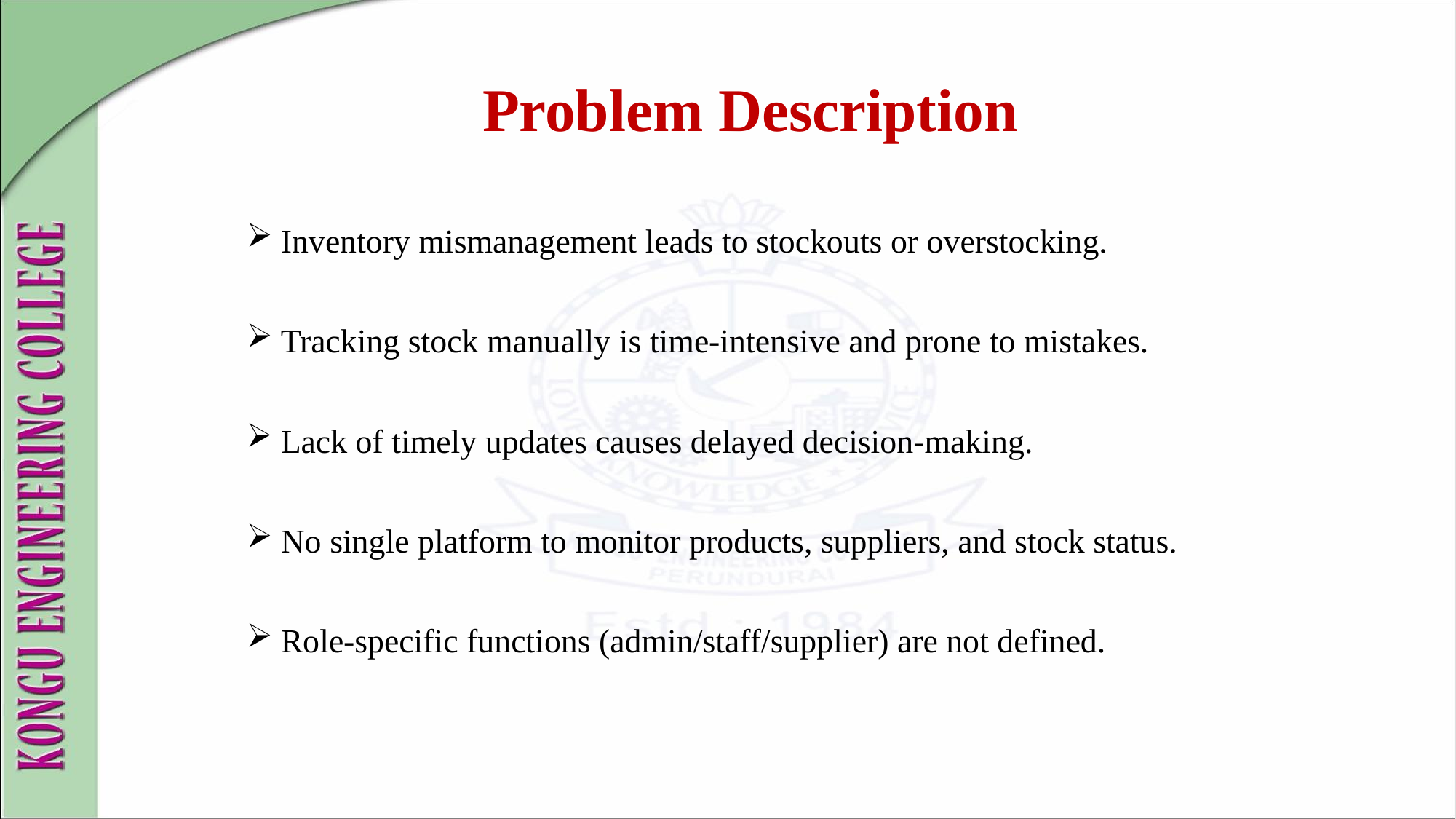

# Problem Description
Inventory mismanagement leads to stockouts or overstocking.
Tracking stock manually is time-intensive and prone to mistakes.
Lack of timely updates causes delayed decision-making.
No single platform to monitor products, suppliers, and stock status.
Role-specific functions (admin/staff/supplier) are not defined.